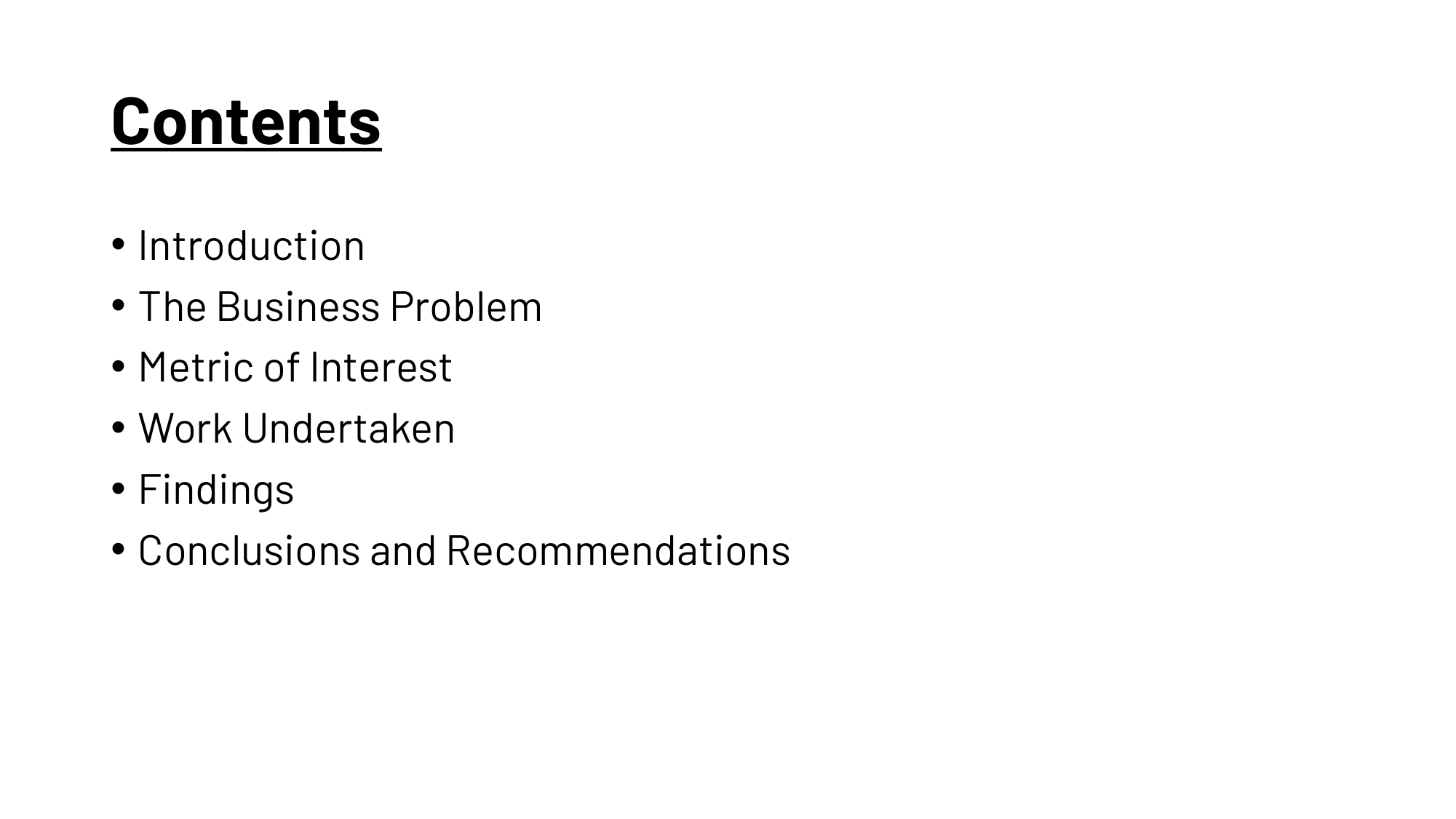

# Contents
Introduction
The Business Problem
Metric of Interest
Work Undertaken
Findings
Conclusions and Recommendations